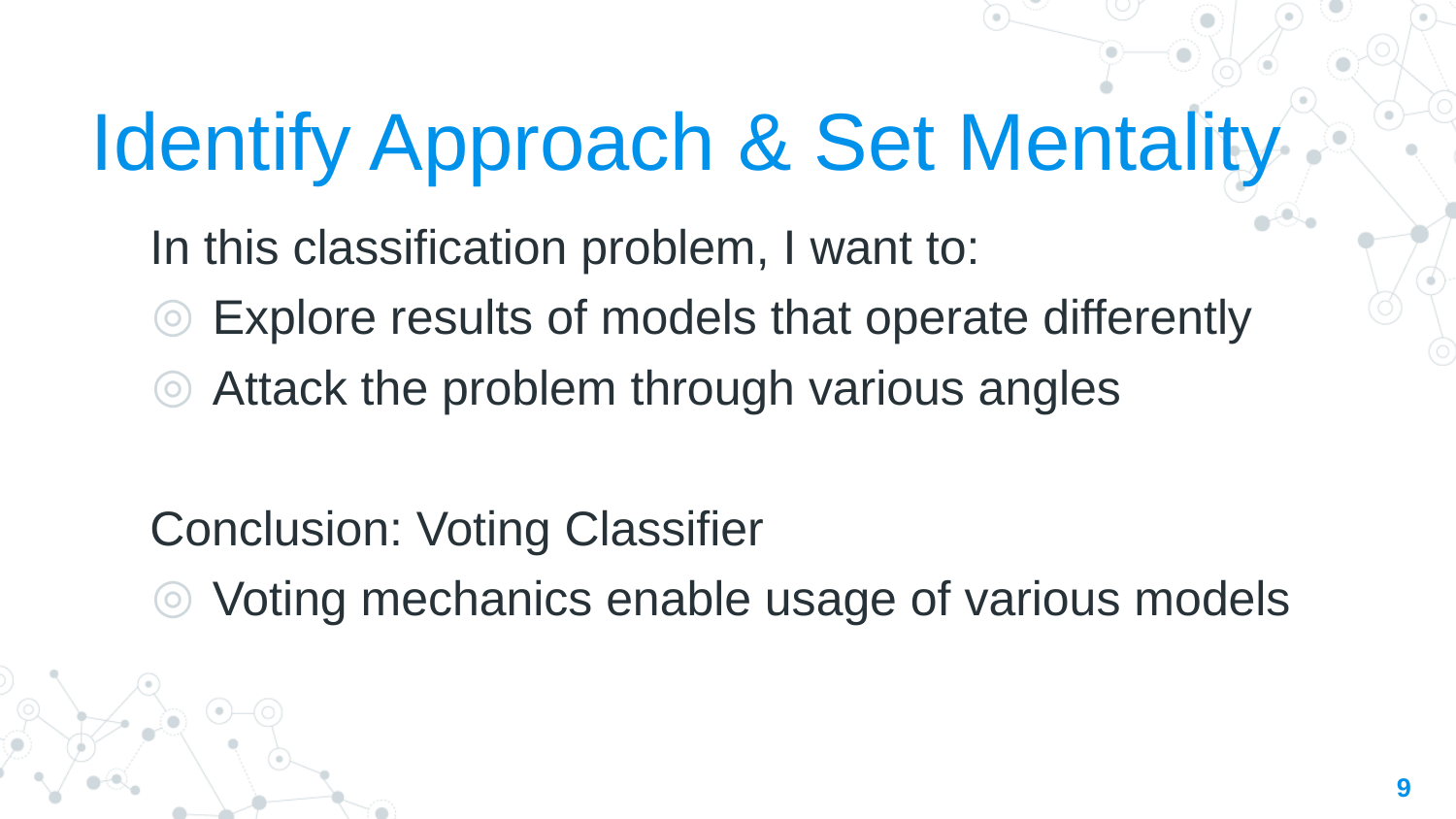

# Identify Approach & Set Mentality
In this classification problem, I want to:
Explore results of models that operate differently
Attack the problem through various angles

Conclusion: Voting Classifier
Voting mechanics enable usage of various models
9